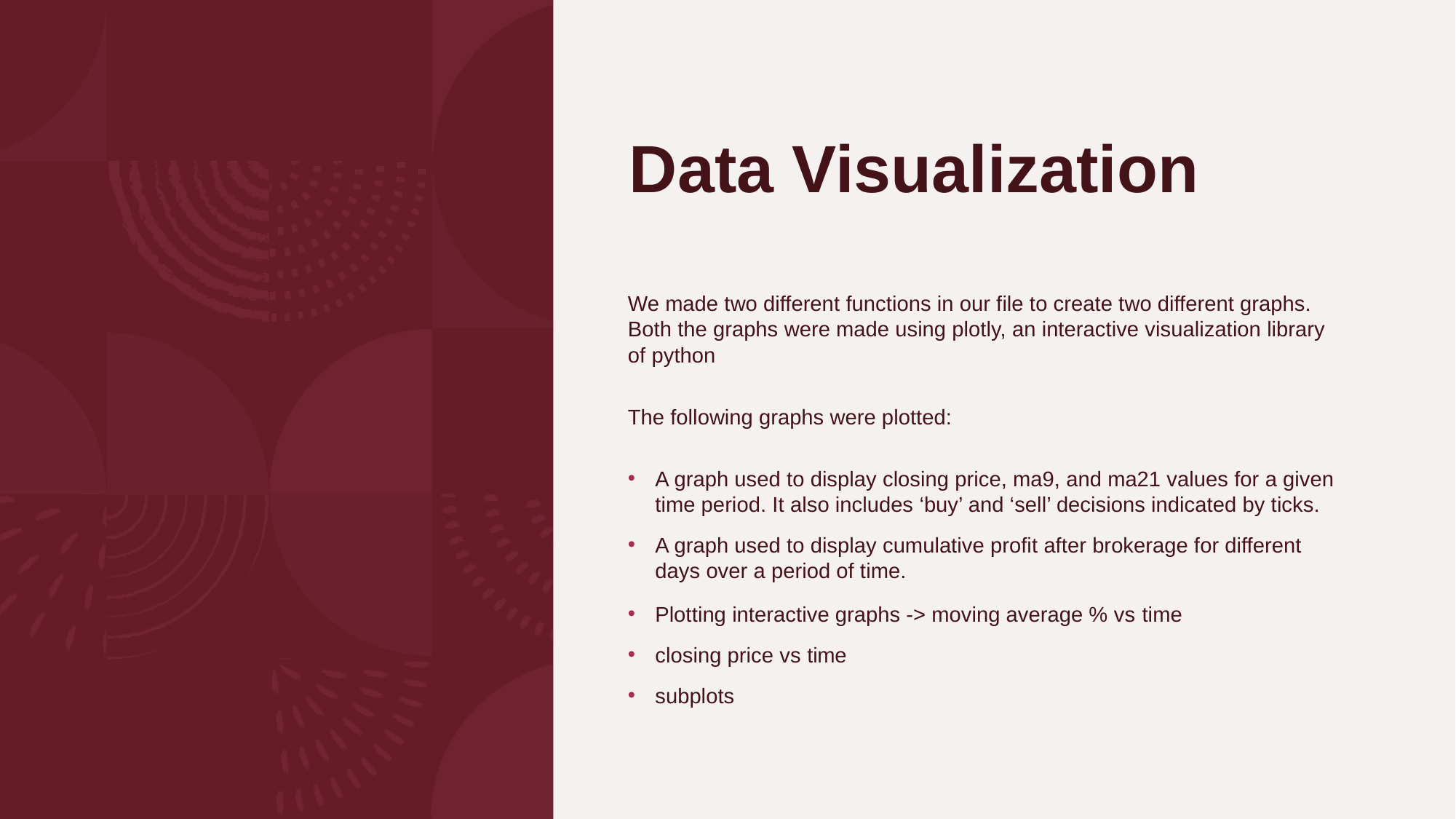

# Data Visualization
We made two different functions in our file to create two different graphs. Both the graphs were made using plotly, an interactive visualization library of python
The following graphs were plotted:
A graph used to display closing price, ma9, and ma21 values for a given time period. It also includes ‘buy’ and ‘sell’ decisions indicated by ticks.
A graph used to display cumulative profit after brokerage for different days over a period of time.
Plotting interactive graphs -> moving average % vs time
closing price vs time
subplots